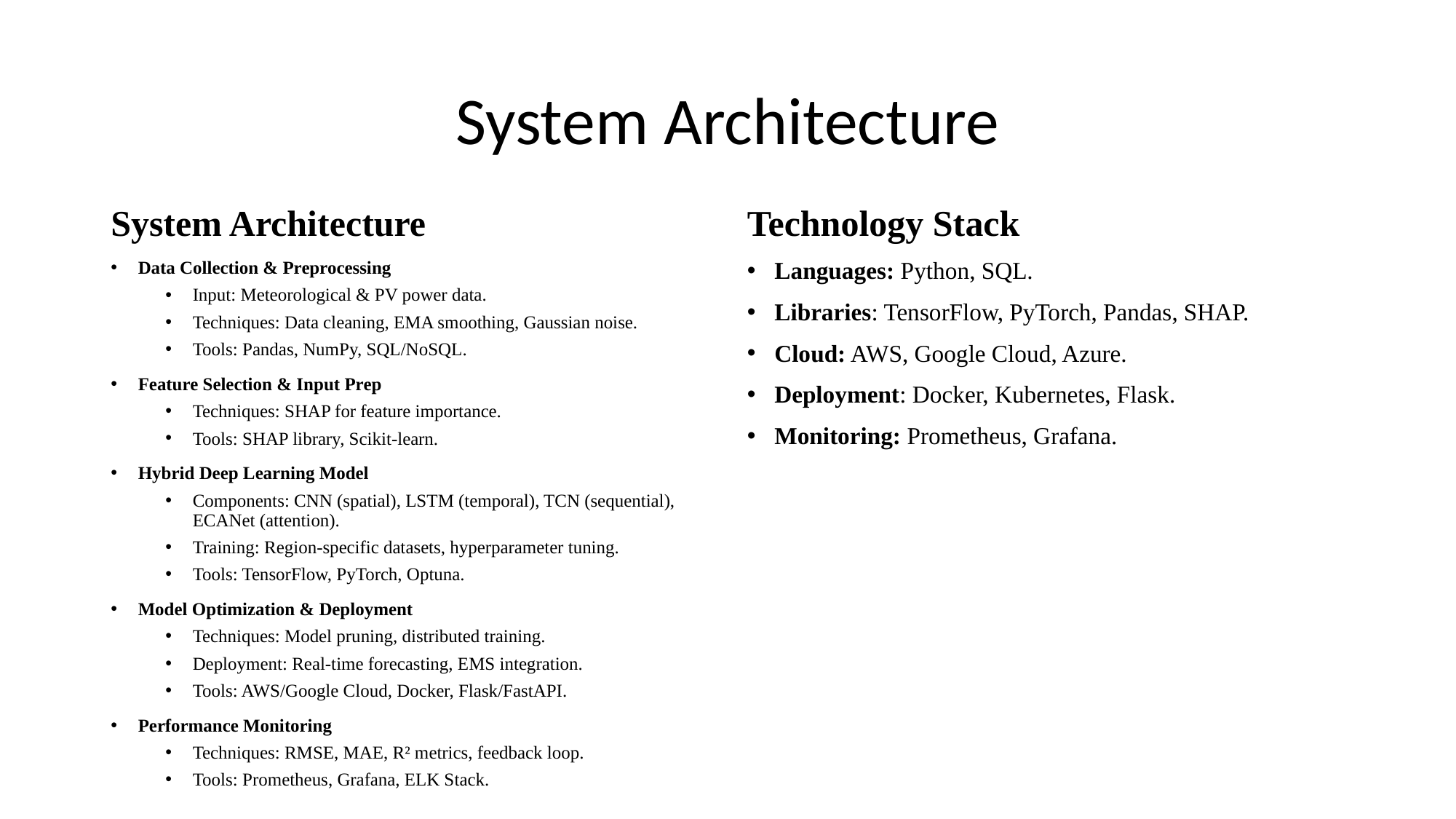

# System Architecture
System Architecture
Technology Stack
Data Collection & Preprocessing
Input: Meteorological & PV power data.
Techniques: Data cleaning, EMA smoothing, Gaussian noise.
Tools: Pandas, NumPy, SQL/NoSQL.
Feature Selection & Input Prep
Techniques: SHAP for feature importance.
Tools: SHAP library, Scikit-learn.
Hybrid Deep Learning Model
Components: CNN (spatial), LSTM (temporal), TCN (sequential), ECANet (attention).
Training: Region-specific datasets, hyperparameter tuning.
Tools: TensorFlow, PyTorch, Optuna.
Model Optimization & Deployment
Techniques: Model pruning, distributed training.
Deployment: Real-time forecasting, EMS integration.
Tools: AWS/Google Cloud, Docker, Flask/FastAPI.
Performance Monitoring
Techniques: RMSE, MAE, R² metrics, feedback loop.
Tools: Prometheus, Grafana, ELK Stack.
Languages: Python, SQL.
Libraries: TensorFlow, PyTorch, Pandas, SHAP.
Cloud: AWS, Google Cloud, Azure.
Deployment: Docker, Kubernetes, Flask.
Monitoring: Prometheus, Grafana.